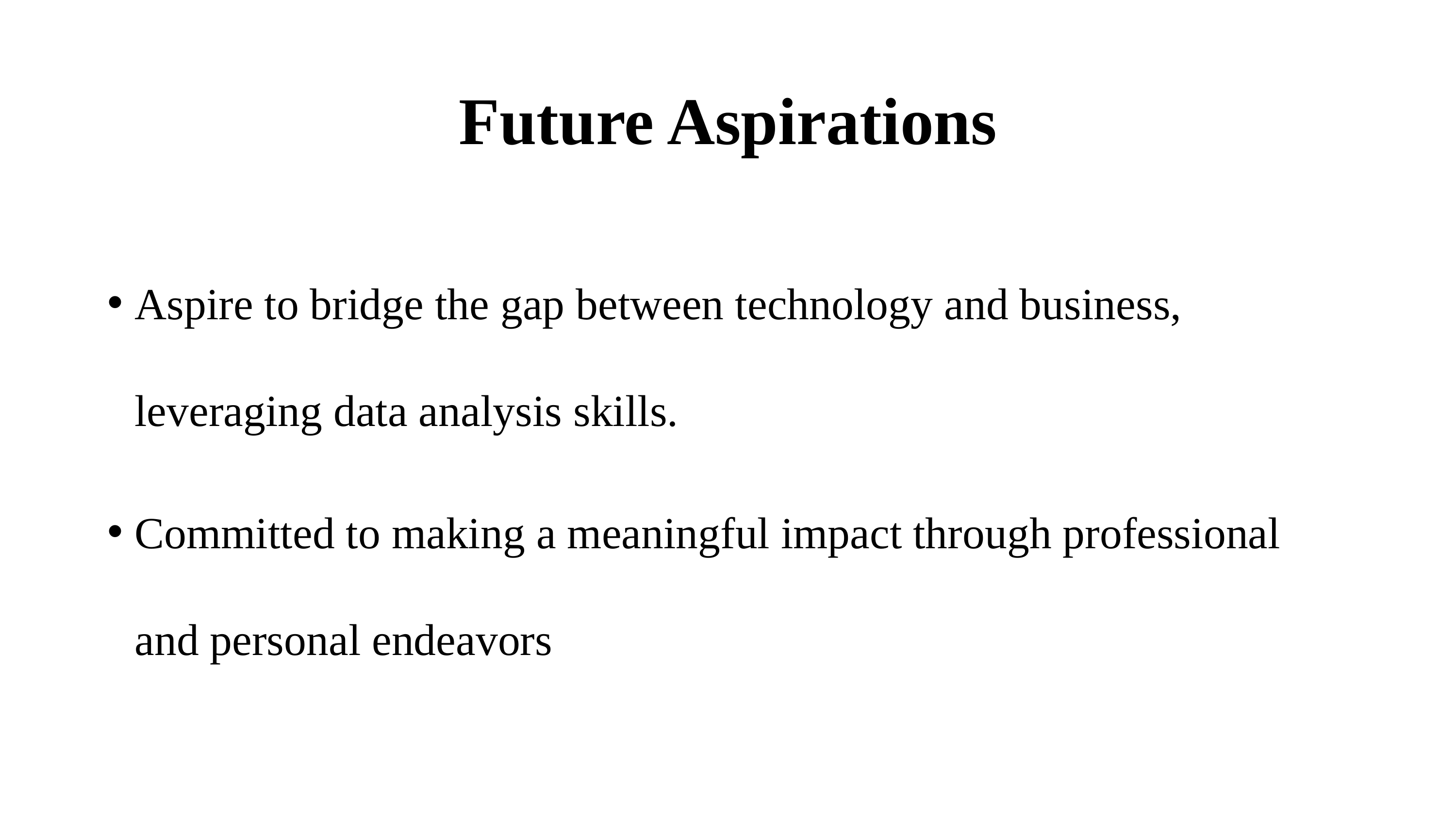

# Future Aspirations
Aspire to bridge the gap between technology and business, leveraging data analysis skills.
Committed to making a meaningful impact through professional and personal endeavors